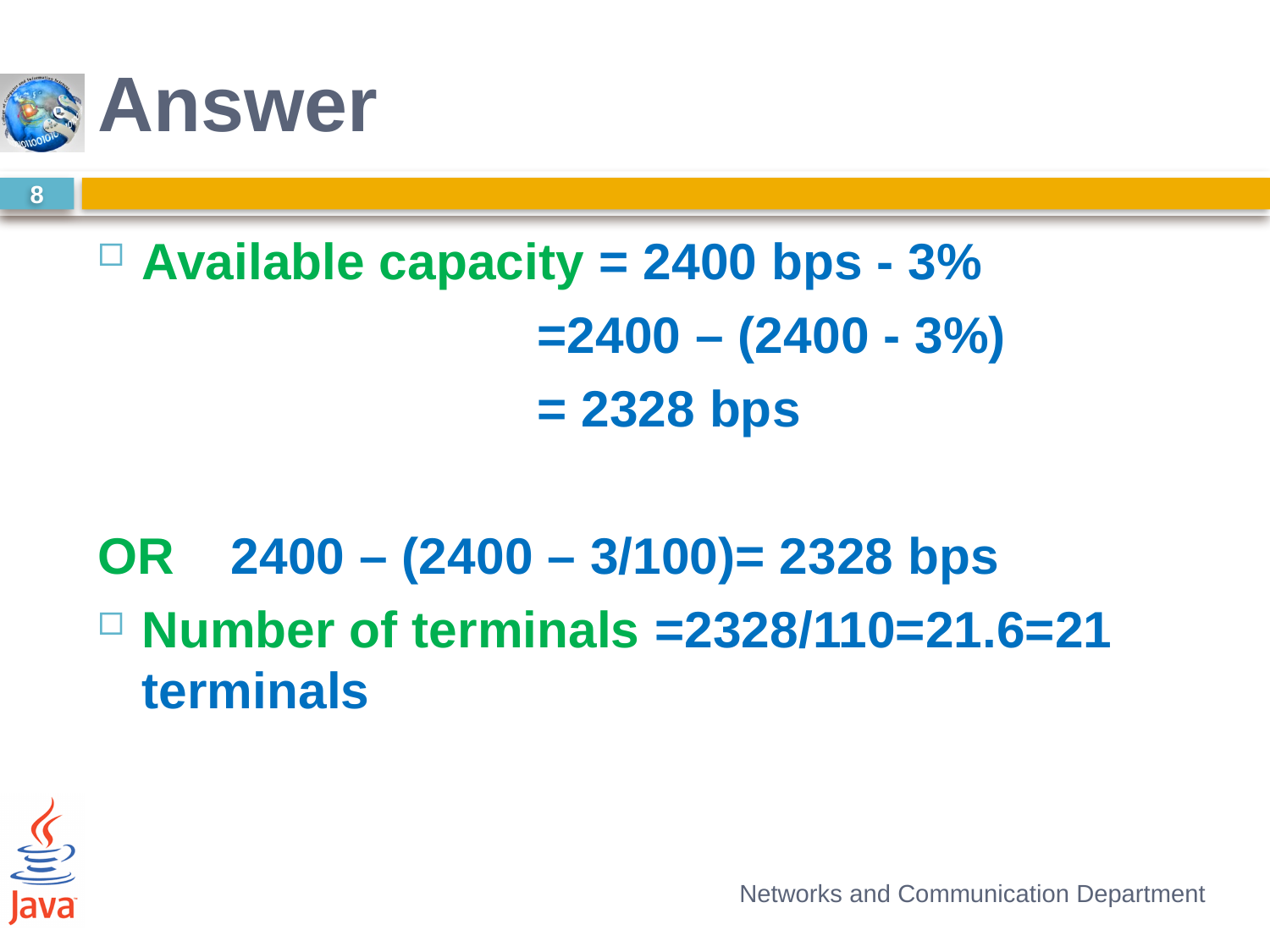

# Answer
8
Available capacity = 2400 bps - 3%
                               =2400 – (2400 - 3%)
                               = 2328 bps

OR    2400 – (2400 – 3/100)= 2328 bps
Number of terminals =2328/110=21.6=21 terminals

Networks and Communication Department